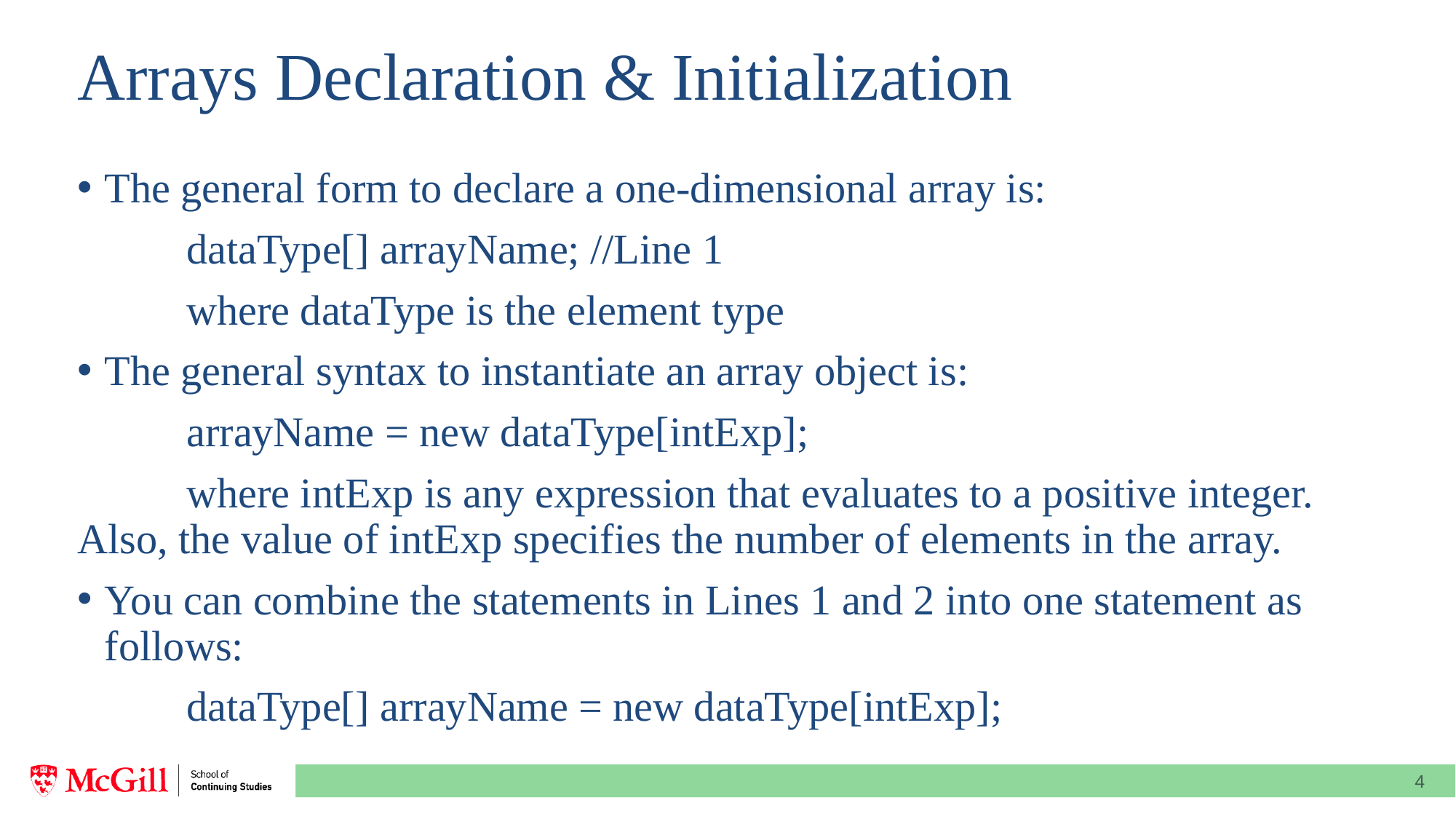

# Arrays Declaration & Initialization
The general form to declare a one-dimensional array is:
	dataType[] arrayName; //Line 1
	where dataType is the element type
The general syntax to instantiate an array object is:
	arrayName = new dataType[intExp];
	where intExp is any expression that evaluates to a positive integer. Also, the value of intExp specifies the number of elements in the array.
You can combine the statements in Lines 1 and 2 into one statement as follows:
	dataType[] arrayName = new dataType[intExp];
4